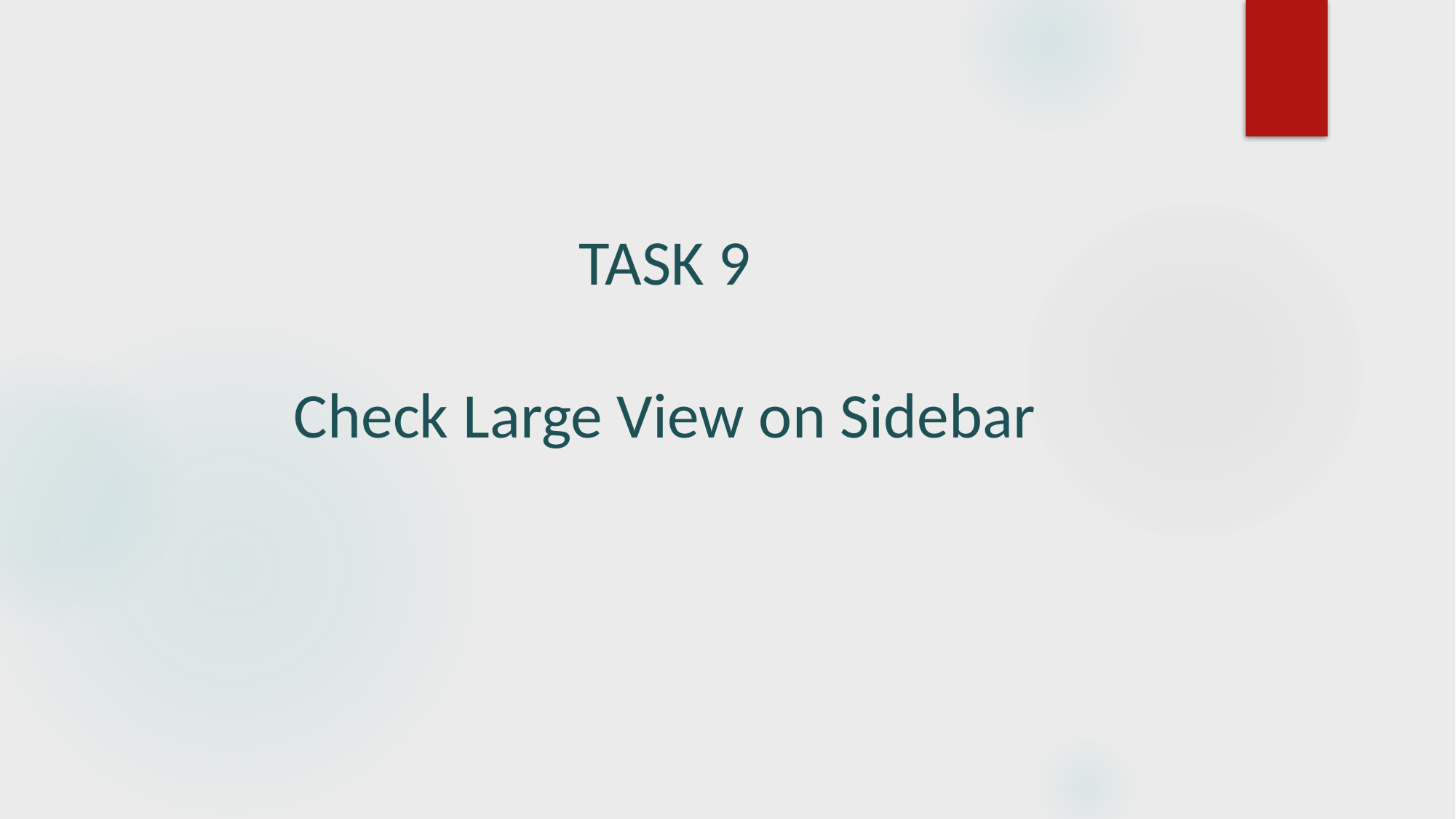

# TASK 9 Check Large View on Sidebar